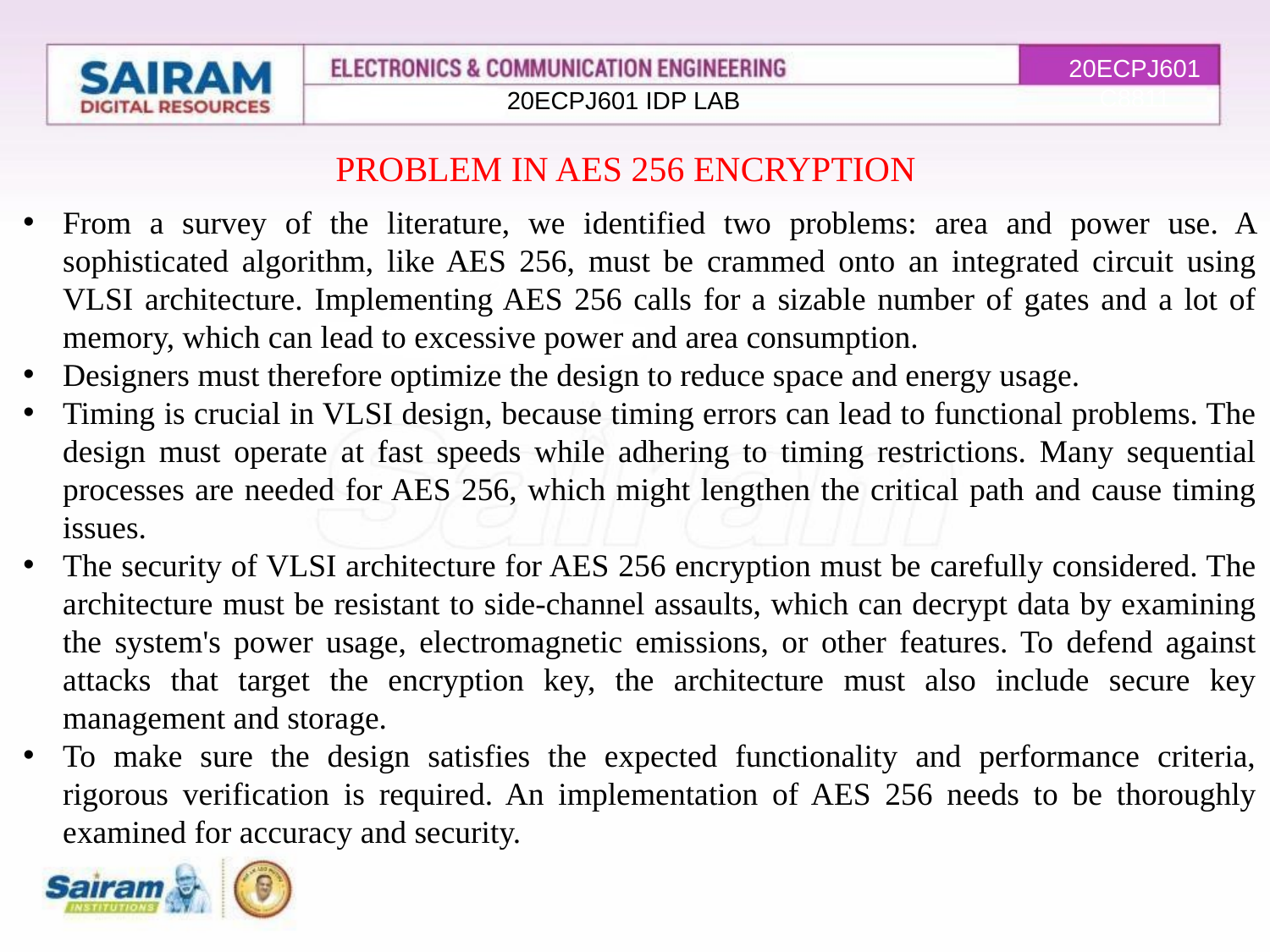

20ECPJ601
C8811
220ECPJ601 IDP LAB
PROBLEM IN AES 256 ENCRYPTION
From a survey of the literature, we identified two problems: area and power use. A sophisticated algorithm, like AES 256, must be crammed onto an integrated circuit using VLSI architecture. Implementing AES 256 calls for a sizable number of gates and a lot of memory, which can lead to excessive power and area consumption.
Designers must therefore optimize the design to reduce space and energy usage.
Timing is crucial in VLSI design, because timing errors can lead to functional problems. The design must operate at fast speeds while adhering to timing restrictions. Many sequential processes are needed for AES 256, which might lengthen the critical path and cause timing issues.
The security of VLSI architecture for AES 256 encryption must be carefully considered. The architecture must be resistant to side-channel assaults, which can decrypt data by examining the system's power usage, electromagnetic emissions, or other features. To defend against attacks that target the encryption key, the architecture must also include secure key management and storage.
To make sure the design satisfies the expected functionality and performance criteria, rigorous verification is required. An implementation of AES 256 needs to be thoroughly examined for accuracy and security.
2